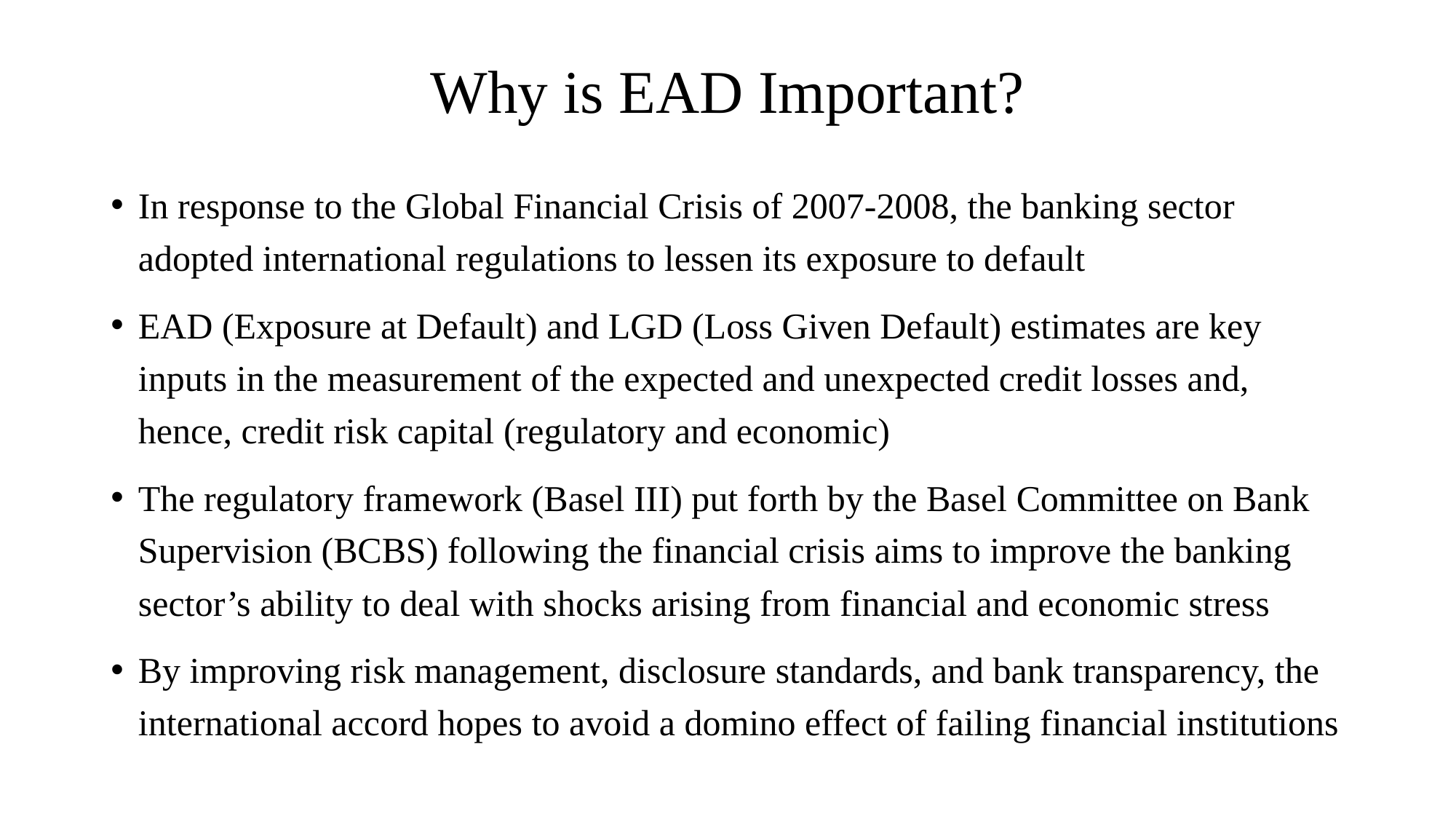

# Why is EAD Important?
In response to the Global Financial Crisis of 2007-2008, the banking sector adopted international regulations to lessen its exposure to default
EAD (Exposure at Default) and LGD (Loss Given Default) estimates are key inputs in the measurement of the expected and unexpected credit losses and, hence, credit risk capital (regulatory and economic)
The regulatory framework (Basel III) put forth by the Basel Committee on Bank Supervision (BCBS) following the financial crisis aims to improve the banking sector’s ability to deal with shocks arising from financial and economic stress
By improving risk management, disclosure standards, and bank transparency, the international accord hopes to avoid a domino effect of failing financial institutions